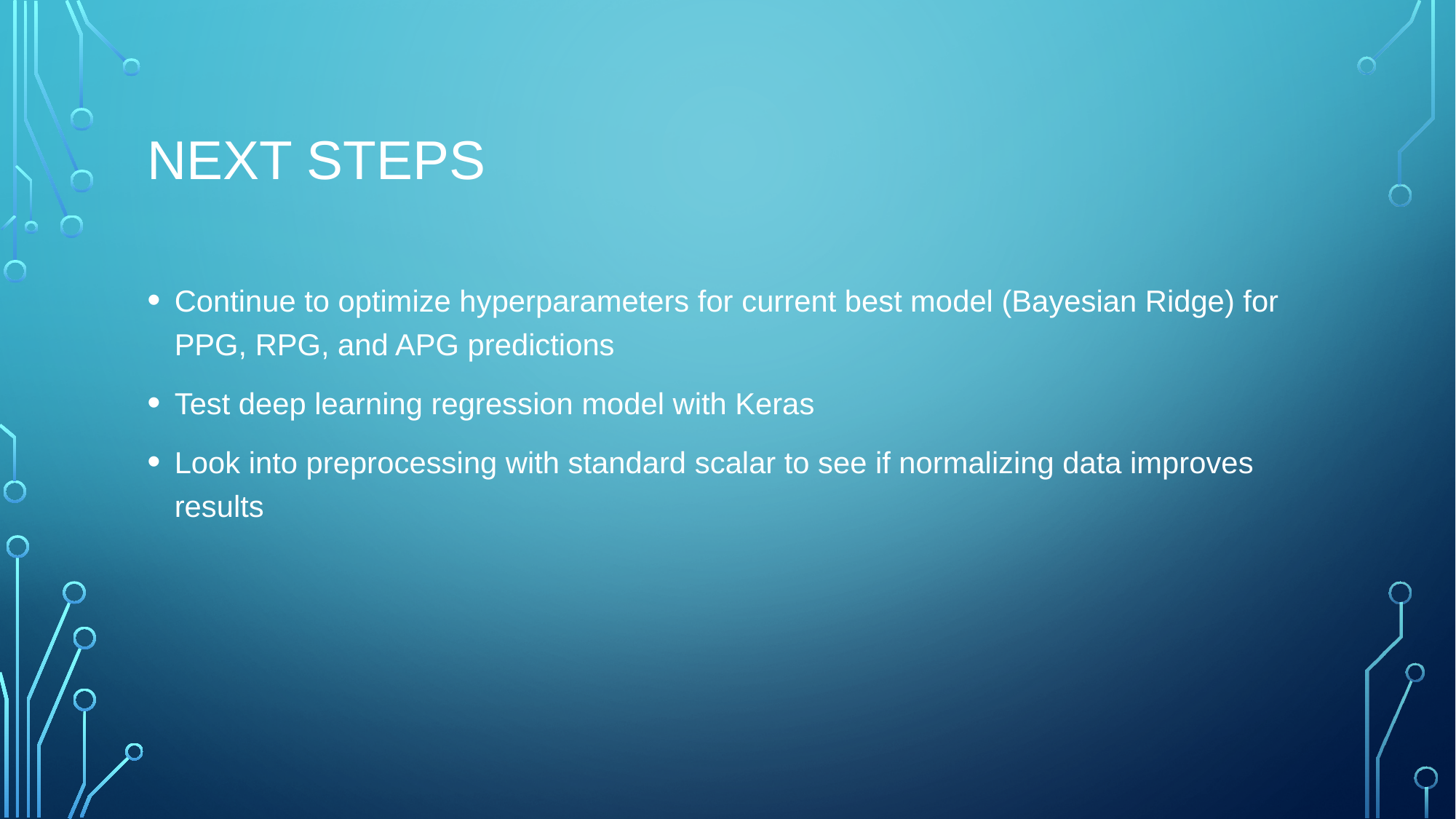

# Next Steps
Continue to optimize hyperparameters for current best model (Bayesian Ridge) for PPG, RPG, and APG predictions
Test deep learning regression model with Keras
Look into preprocessing with standard scalar to see if normalizing data improves results